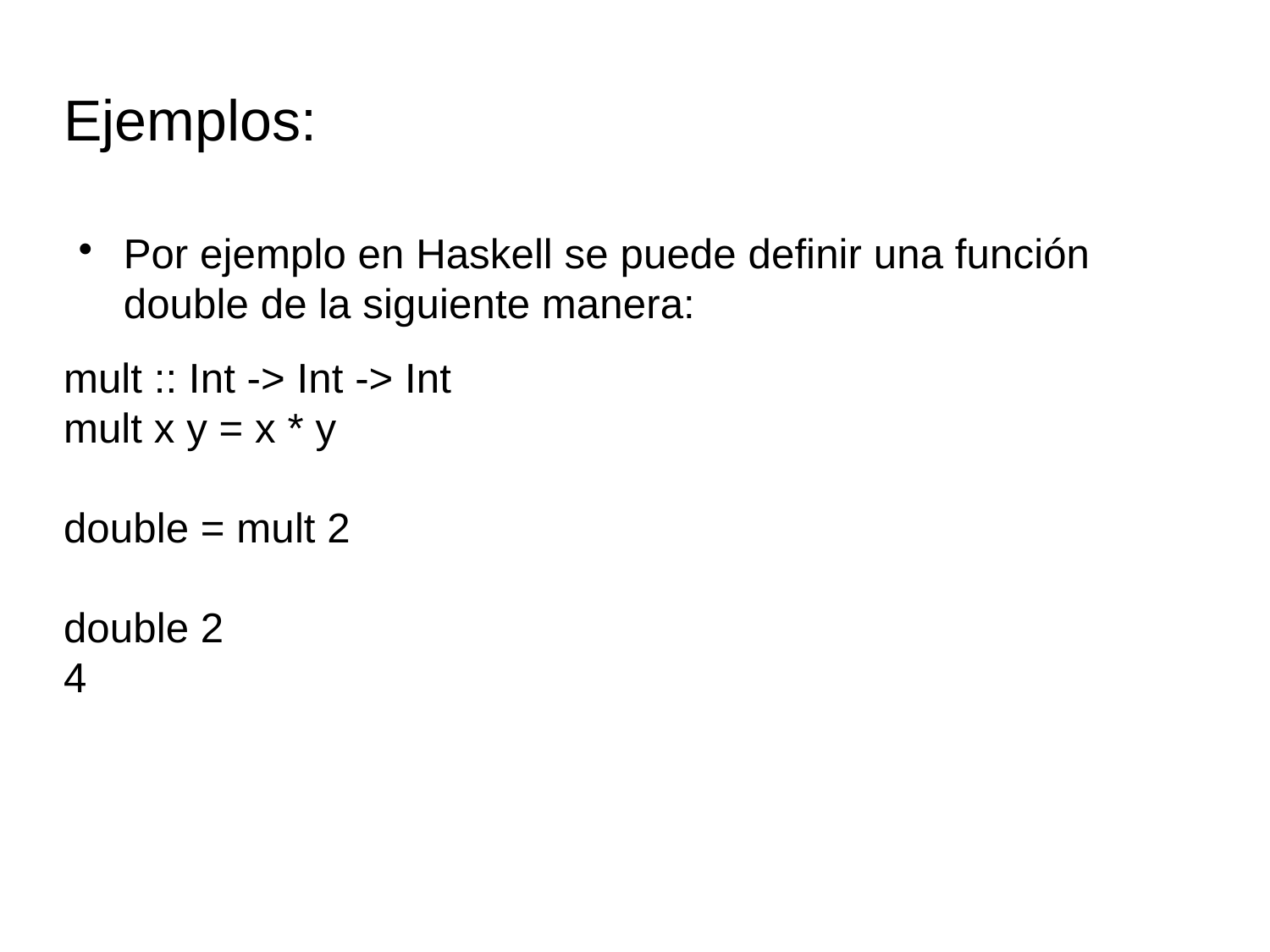

Ejemplos:
Por ejemplo en Haskell se puede definir una función double de la siguiente manera:
mult :: Int -> Int -> Int
mult x y = x * y

double = mult 2

double 2
4